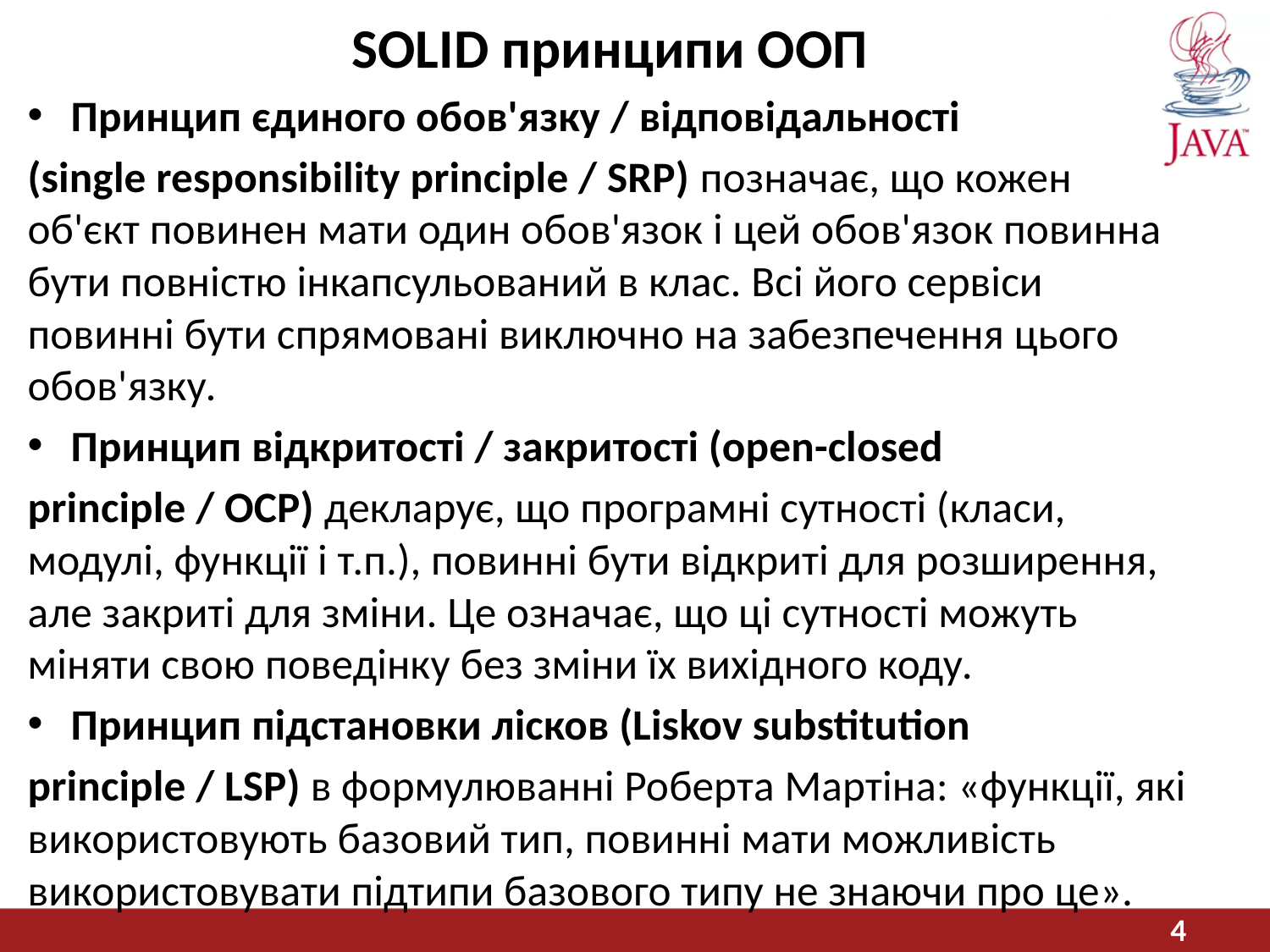

SOLID принципи ООП
Принцип єдиного обов'язку / відповідальності
(single responsibility principle / SRP) позначає, що кожен об'єкт повинен мати один обов'язок і цей обов'язок повинна бути повністю інкапсульований в клас. Всі його сервіси повинні бути спрямовані виключно на забезпечення цього обов'язку.
Принцип відкритості / закритості (open-closed
principle / OCP) декларує, що програмні сутності (класи, модулі, функції і т.п.), повинні бути відкриті для розширення, але закриті для зміни. Це означає, що ці сутності можуть міняти свою поведінку без зміни їх вихідного коду.
Принцип підстановки лісков (Liskov substitution
principle / LSP) в формулюванні Роберта Мартіна: «функції, які використовують базовий тип, повинні мати можливість використовувати підтипи базового типу не знаючи про це».